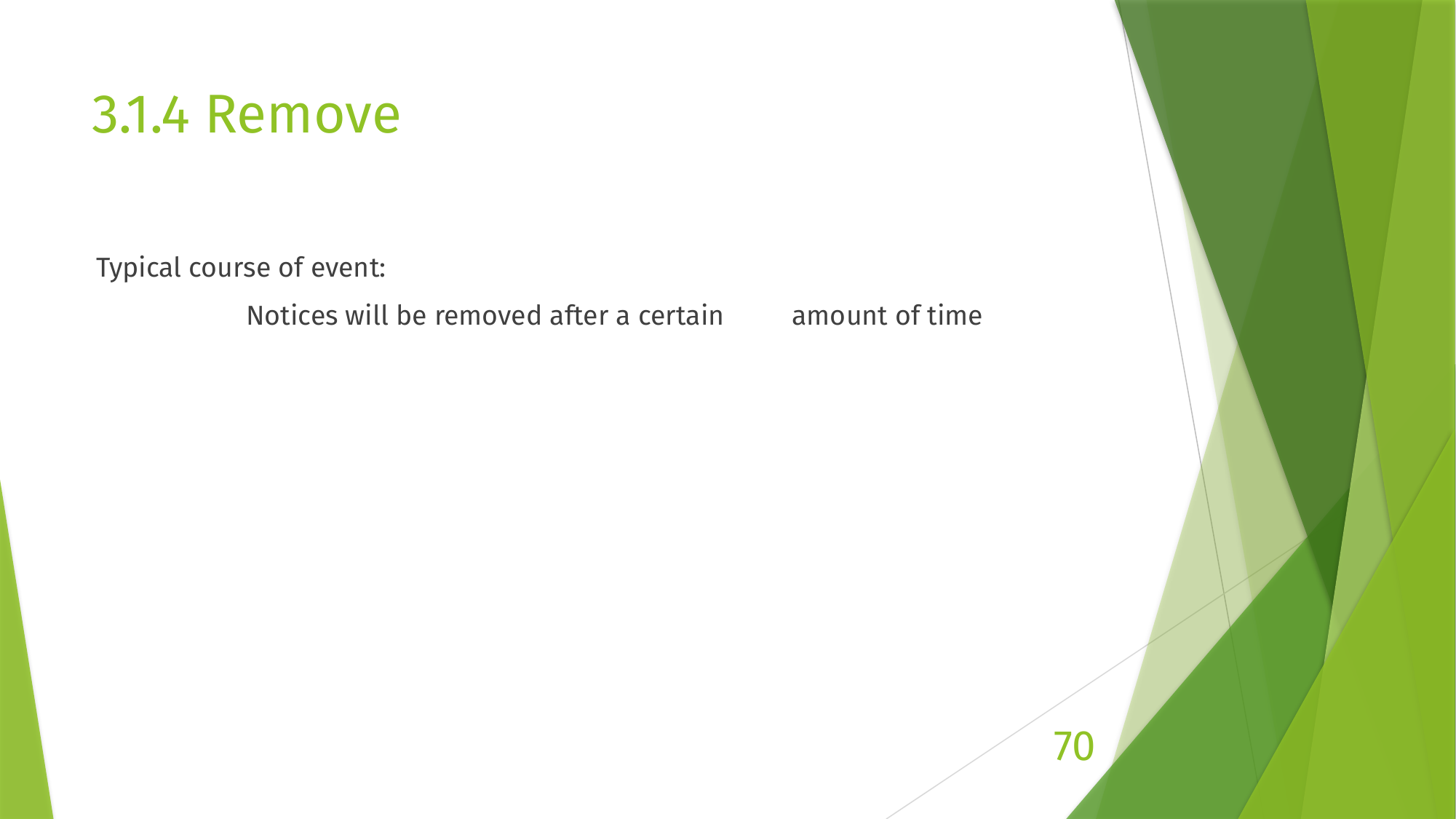

# 3.1.4 Remove
Typical course of event:
		Notices will be removed after a certain 	amount of time
70